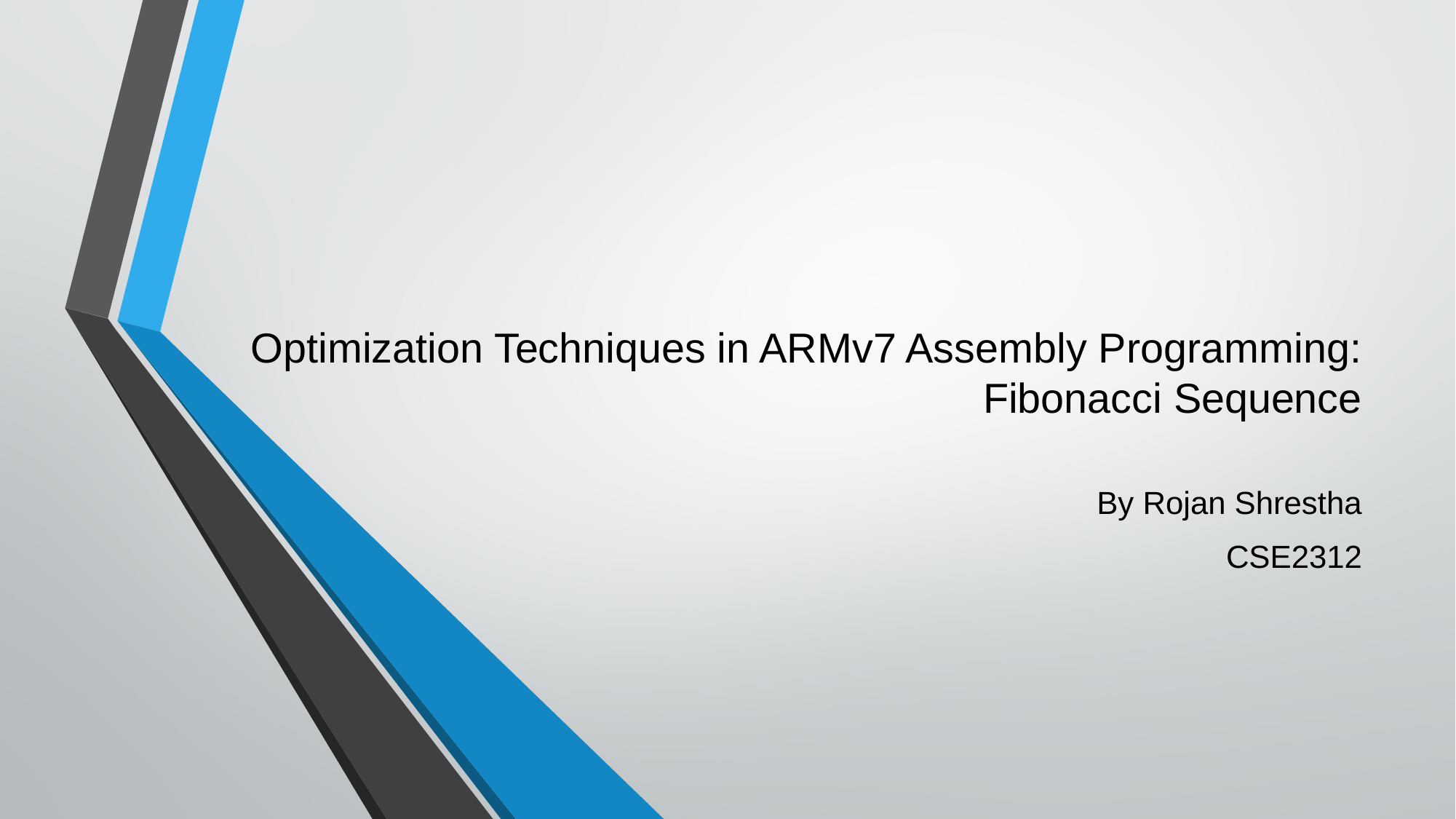

# Optimization Techniques in ARMv7 Assembly Programming: Fibonacci Sequence
By Rojan Shrestha
CSE2312